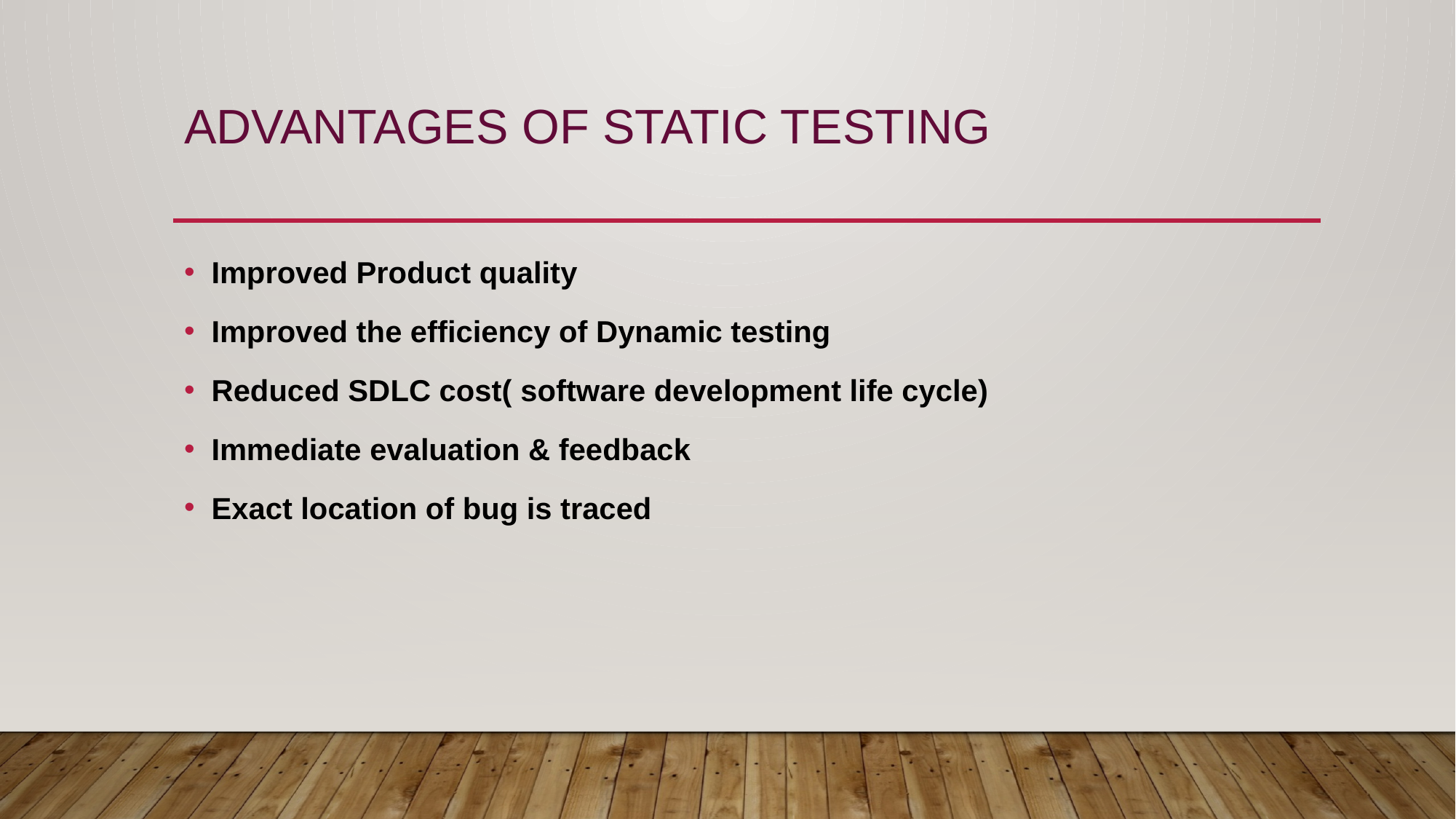

# Advantages of Static Testing
Improved Product quality
Improved the efficiency of Dynamic testing
Reduced SDLC cost( software development life cycle)
Immediate evaluation & feedback
Exact location of bug is traced